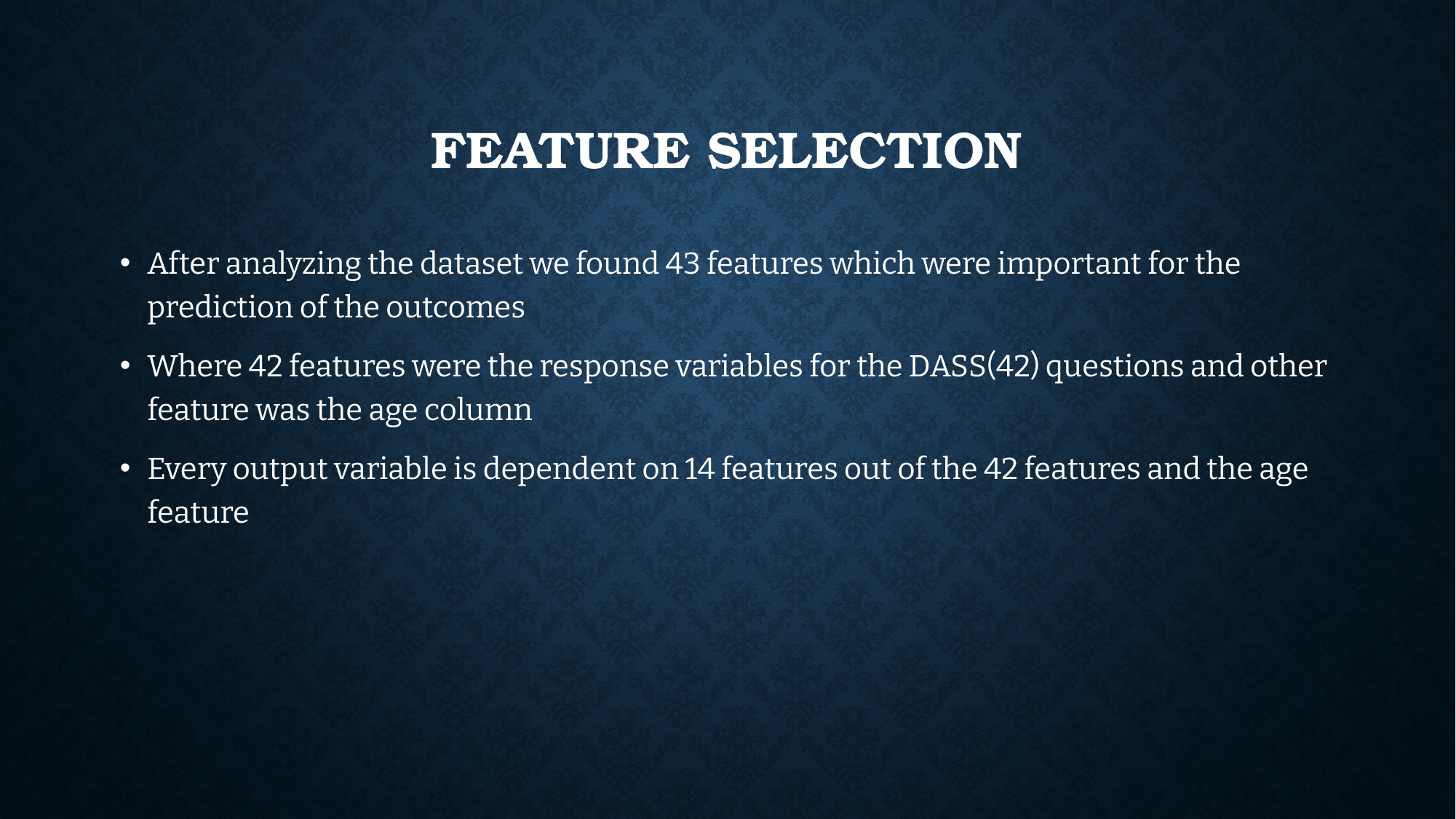

# Feature selection
After analyzing the dataset we found 43 features which were important for the prediction of the outcomes
Where 42 features were the response variables for the DASS(42) questions and other feature was the age column
Every output variable is dependent on 14 features out of the 42 features and the age feature